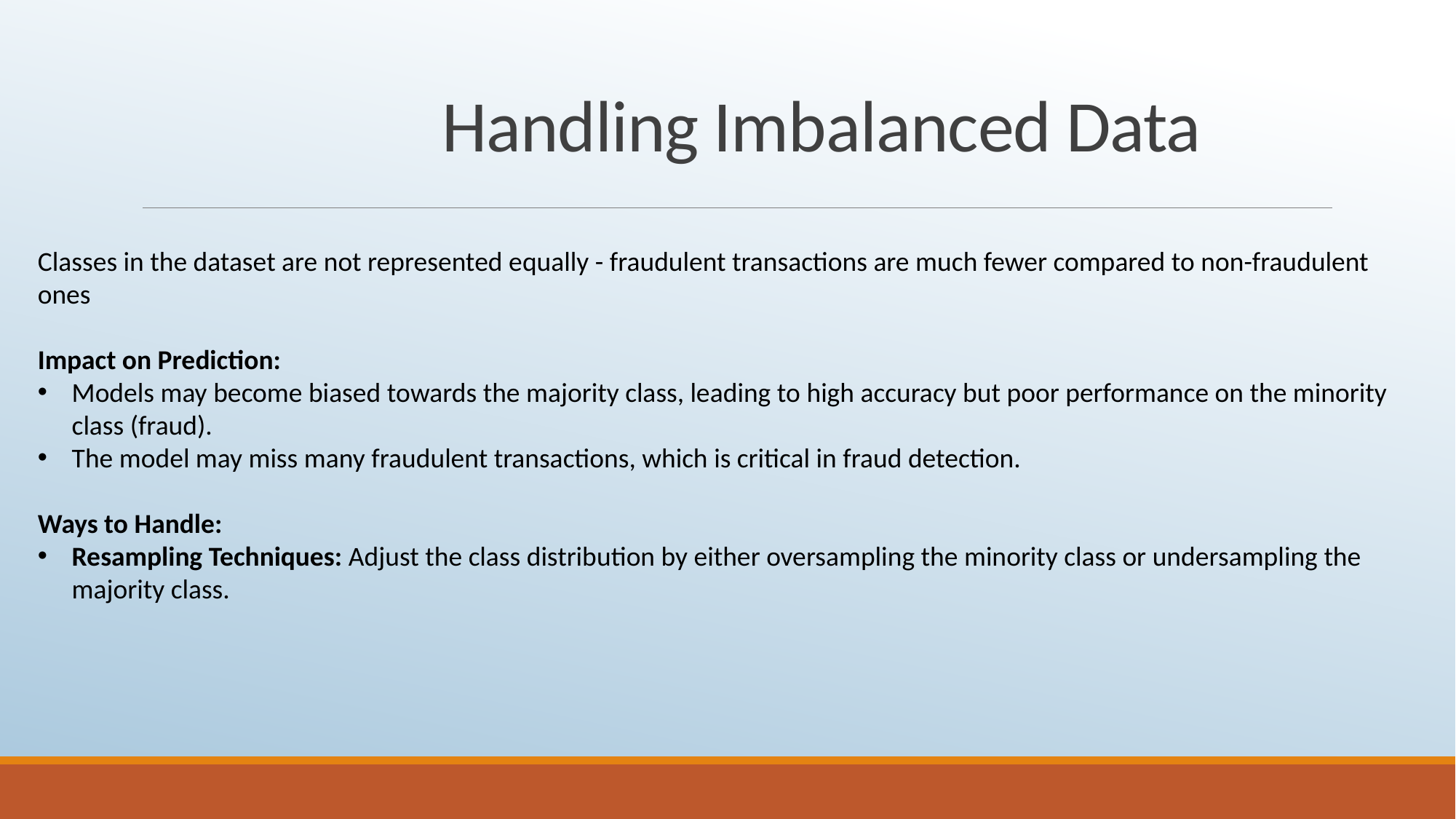

# Handling Imbalanced Data
Classes in the dataset are not represented equally - fraudulent transactions are much fewer compared to non-fraudulent ones

Impact on Prediction:
Models may become biased towards the majority class, leading to high accuracy but poor performance on the minority class (fraud).
The model may miss many fraudulent transactions, which is critical in fraud detection.

Ways to Handle:
Resampling Techniques: Adjust the class distribution by either oversampling the minority class or undersampling the majority class.